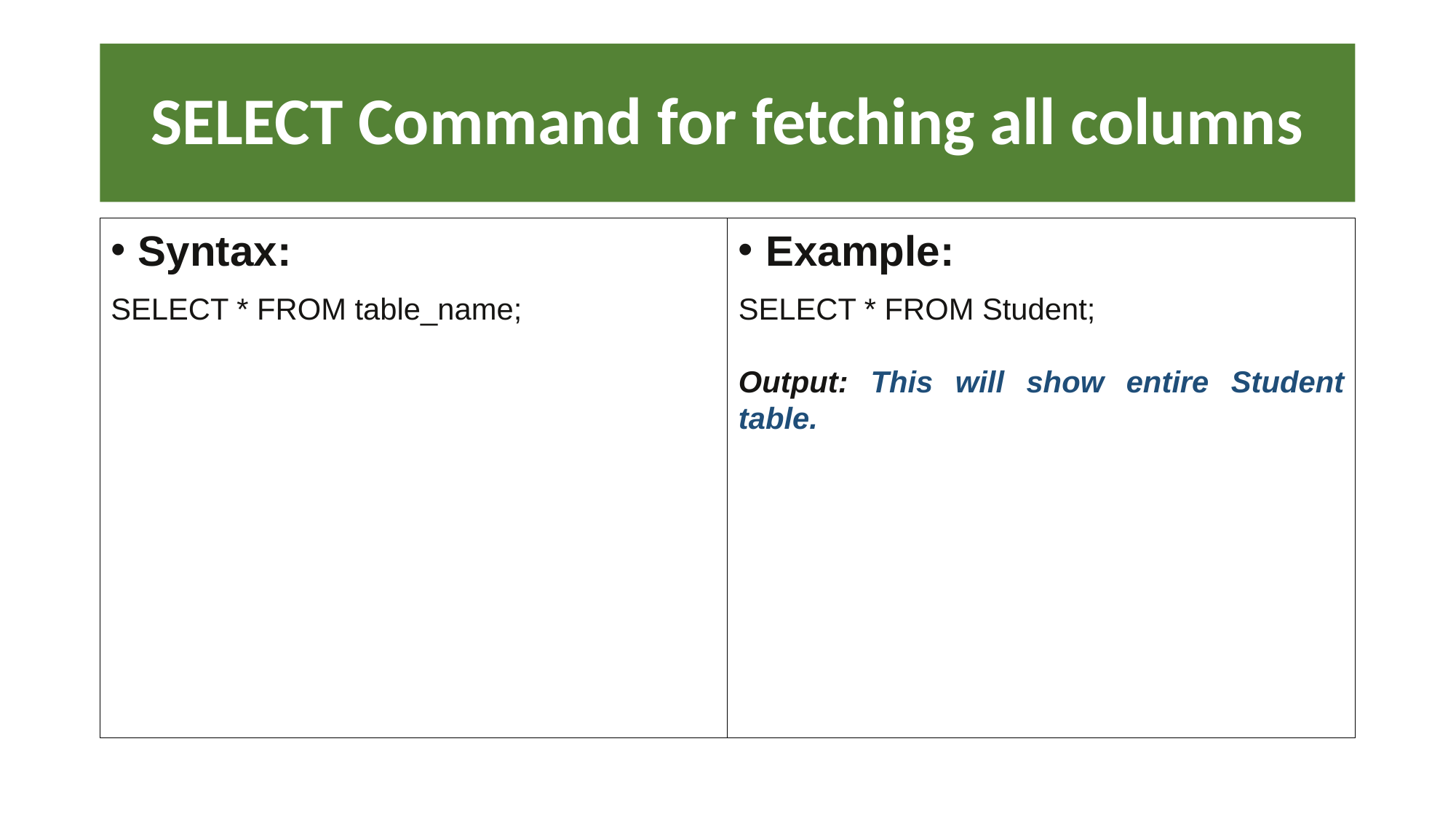

# SELECT Command for fetching all columns
Syntax:
SELECT * FROM table_name;

Example:
SELECT * FROM Student;

Output: This will show entire Student table.